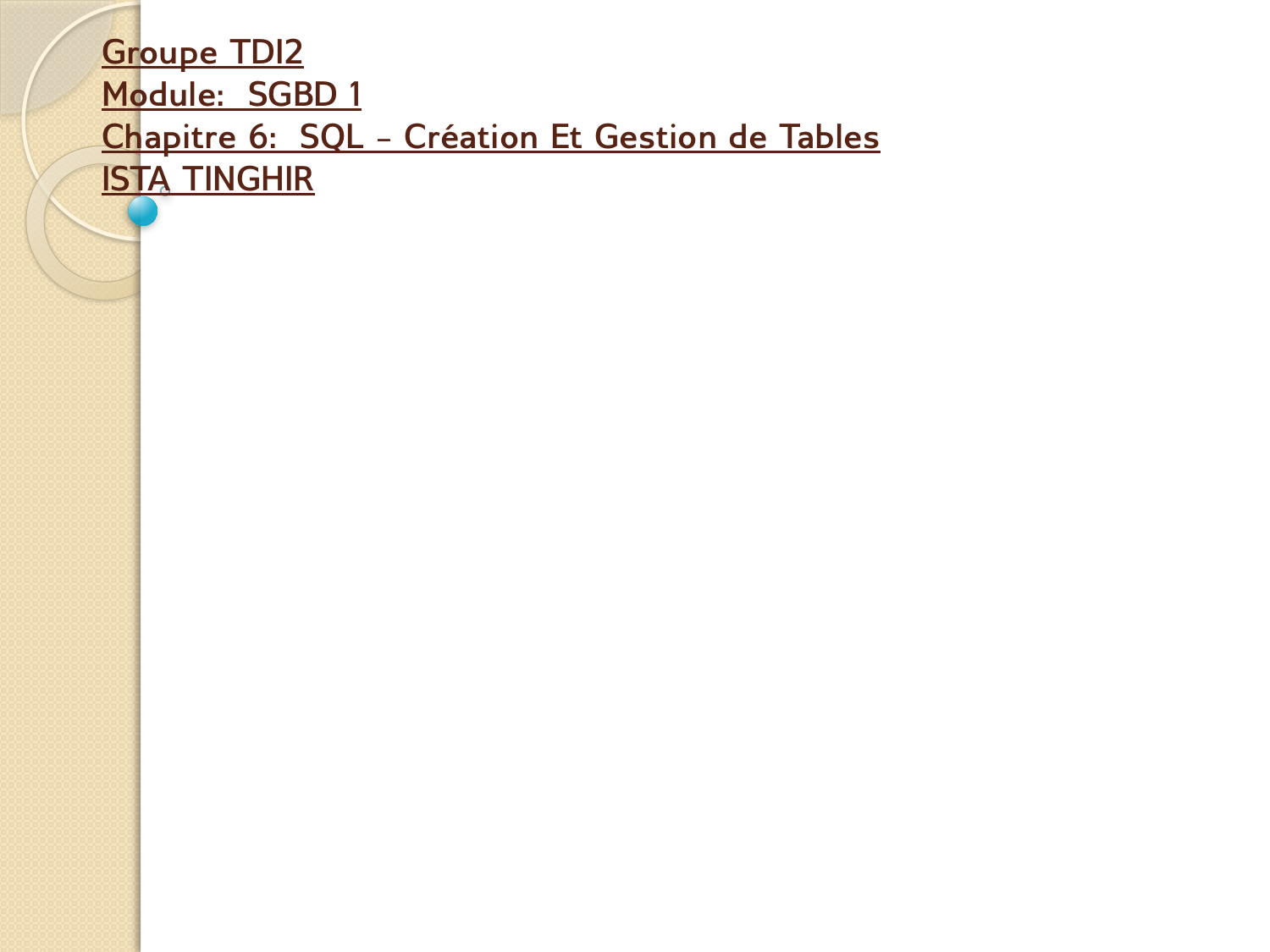

# Groupe TDI2 Module:  SGBD 1 Chapitre 6:  SQL – Création Et Gestion de Tables ISTA TINGHIR